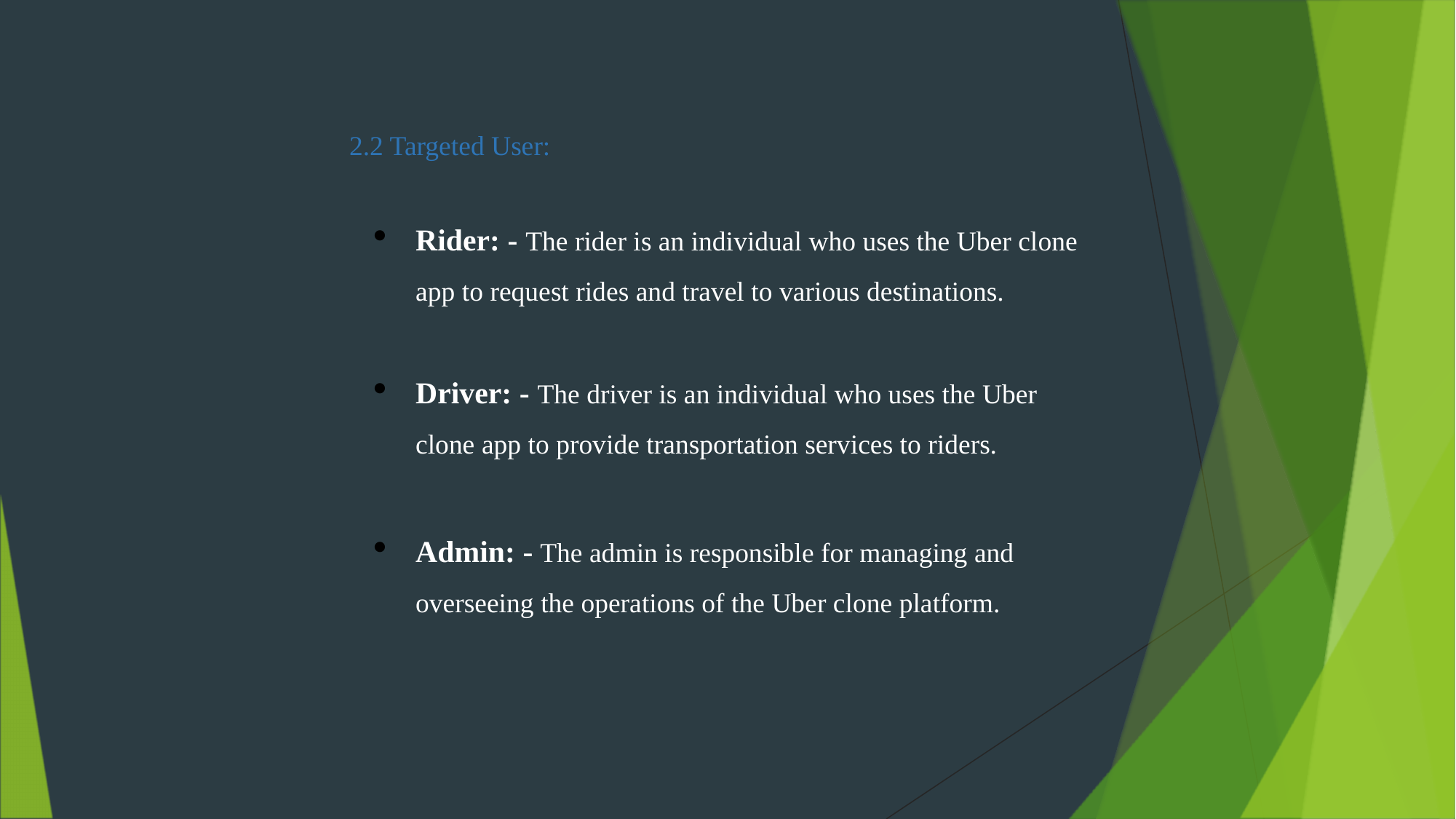

2.2 Targeted User:
Rider: - The rider is an individual who uses the Uber clone app to request rides and travel to various destinations.

Driver: - The driver is an individual who uses the Uber clone app to provide transportation services to riders.

Admin: - The admin is responsible for managing and overseeing the operations of the Uber clone platform.